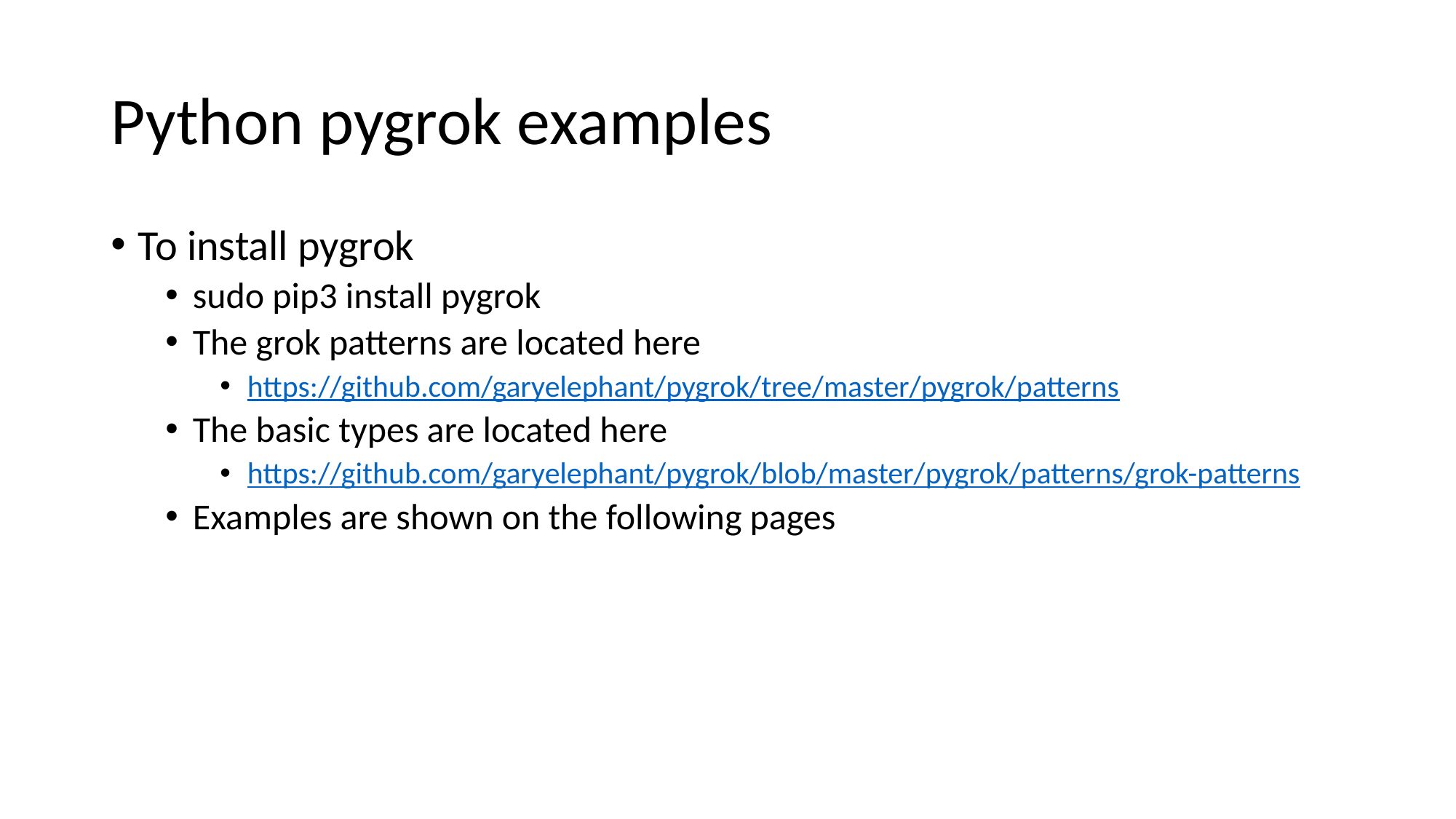

# Python pygrok examples
To install pygrok
sudo pip3 install pygrok
The grok patterns are located here
https://github.com/garyelephant/pygrok/tree/master/pygrok/patterns
The basic types are located here
https://github.com/garyelephant/pygrok/blob/master/pygrok/patterns/grok-patterns
Examples are shown on the following pages